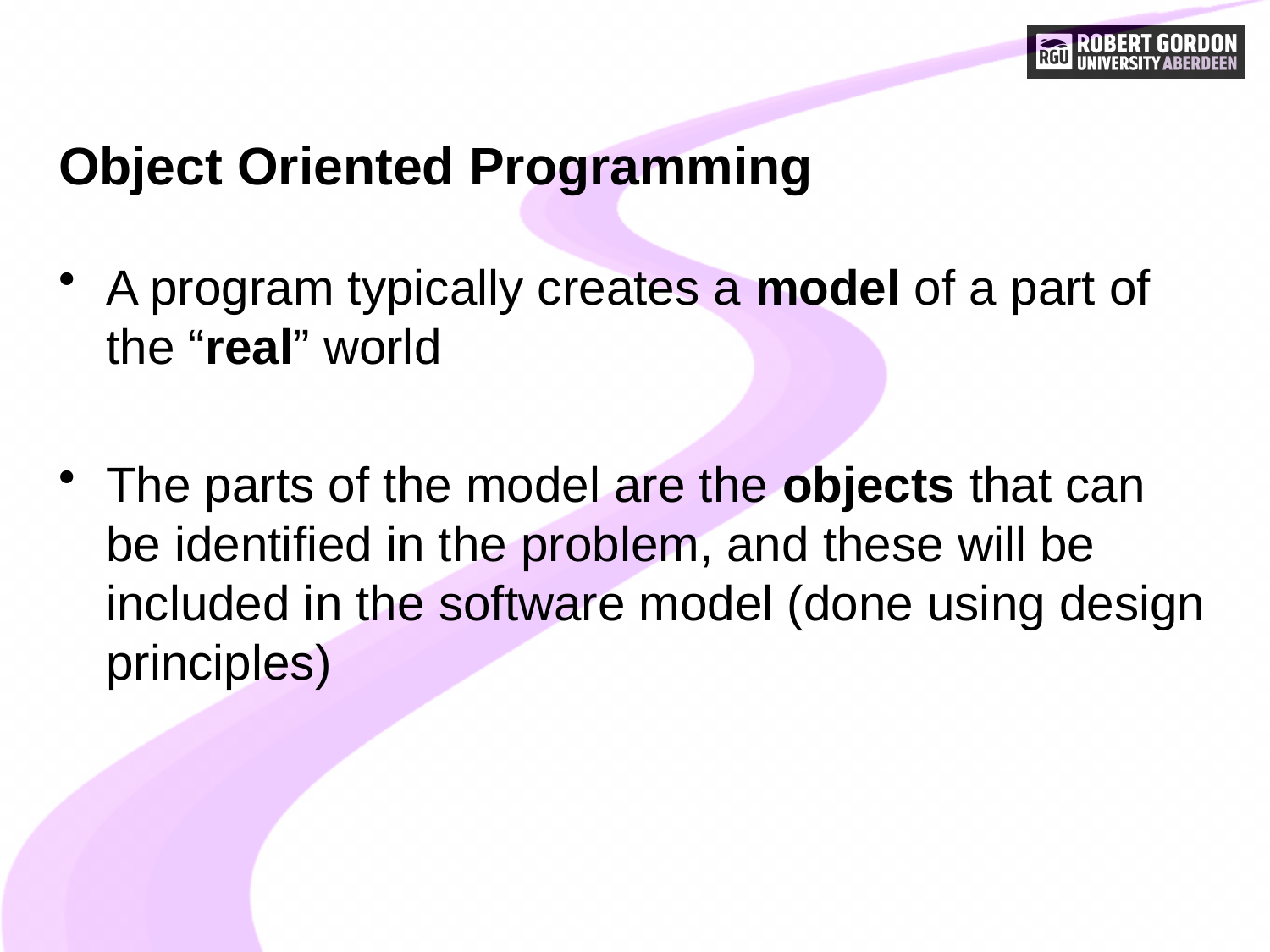

# Object Oriented Programming
A program typically creates a model of a part of the “real” world

The parts of the model are the objects that can be identified in the problem, and these will be included in the software model (done using design principles)